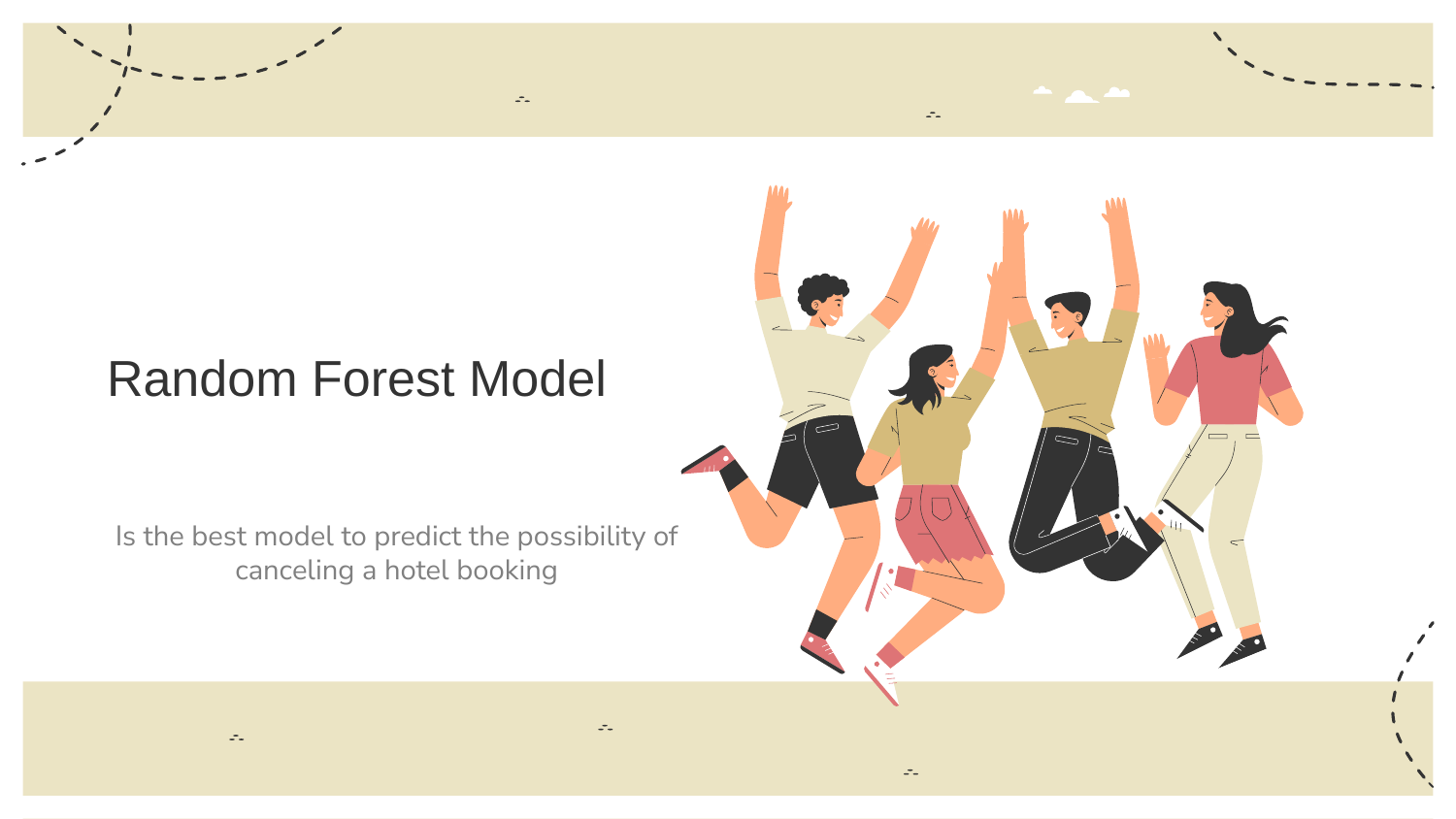

# Random Forest Model
Is the best model to predict the possibility of canceling a hotel booking